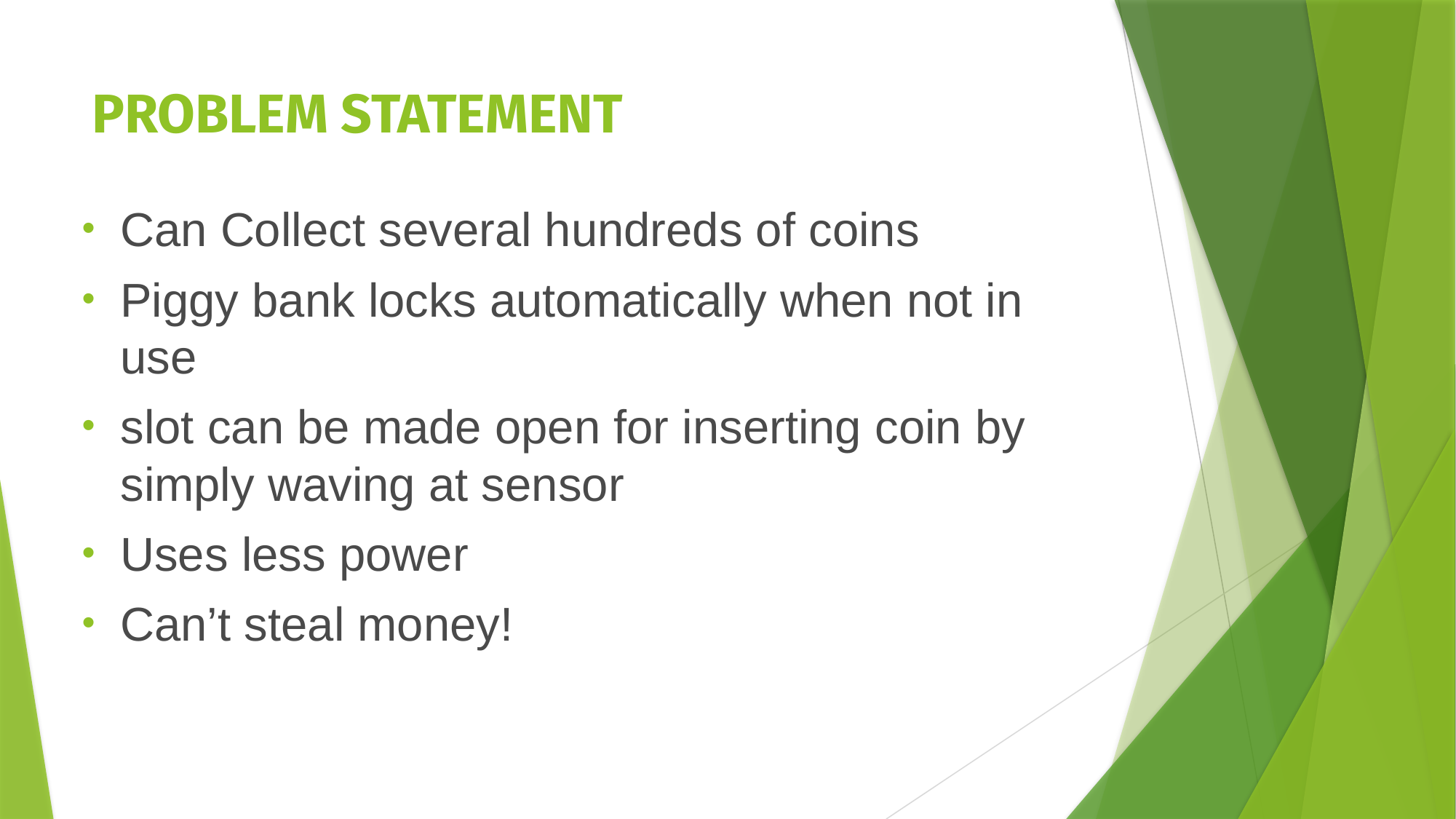

# PROBLEM STATEMENT
Can Collect several hundreds of coins
Piggy bank locks automatically when not in use
slot can be made open for inserting coin by simply waving at sensor
Uses less power
Can’t steal money!